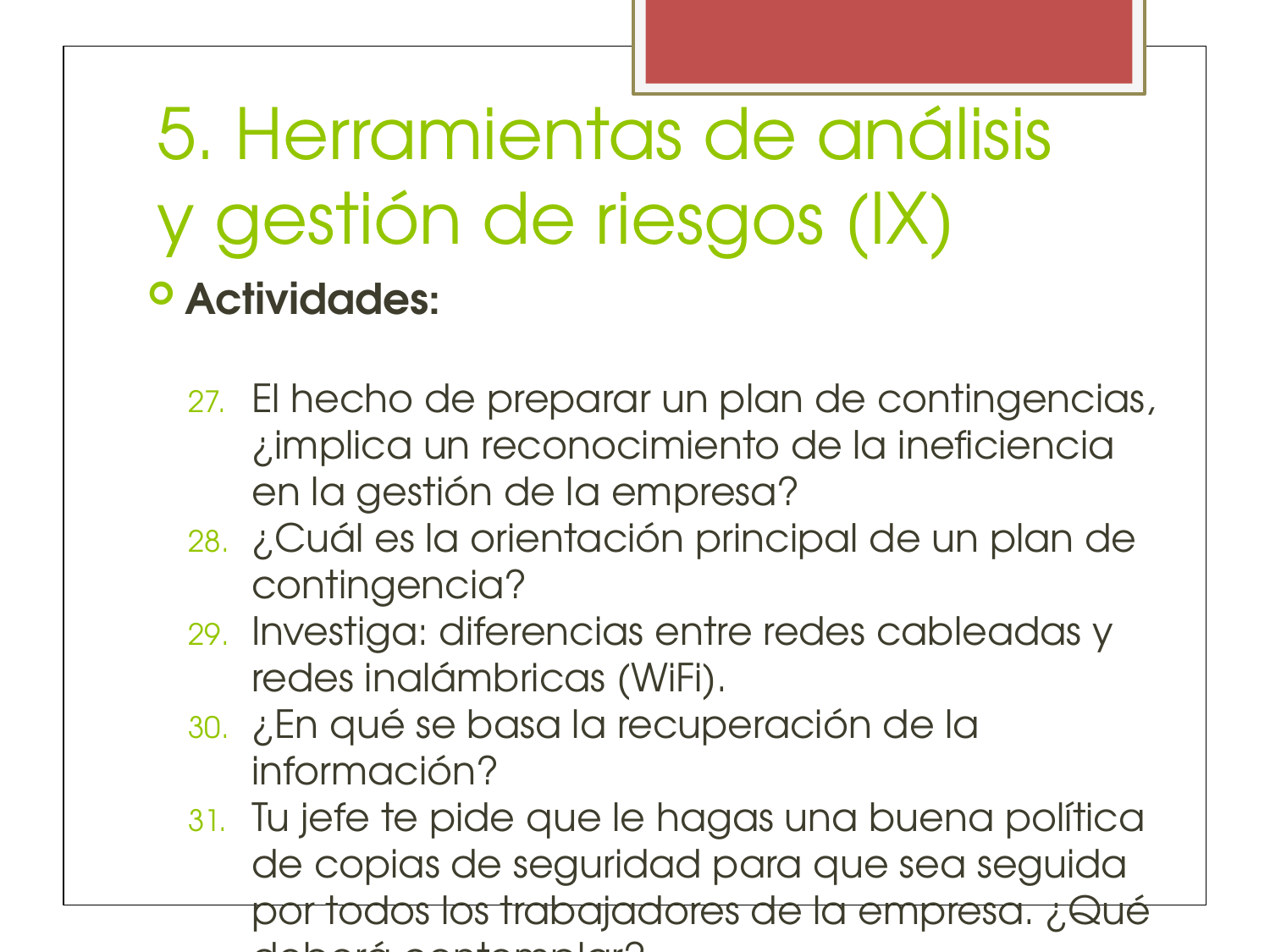

5. Herramientas de análisis y gestión de riesgos (IX)
Actividades:

El hecho de preparar un plan de contingencias, ¿implica un reconocimiento de la ineficiencia en la gestión de la empresa?
¿Cuál es la orientación principal de un plan de contingencia?
Investiga: diferencias entre redes cableadas y redes inalámbricas (WiFi).
¿En qué se basa la recuperación de la información?
Tu jefe te pide que le hagas una buena política de copias de seguridad para que sea seguida por todos los trabajadores de la empresa. ¿Qué deberá contemplar?
Trabajas en una empresa donde además de la ofician central, hay una red de oficinas por varias ciudades. Se elabora un plan de contingencias exclusivamente para la oficina central, ¿es esto correcto?
En tu empresa se desarrolla un plan de contingencias que entre otras muchas situaciones, cubre las siguientes: un corte en la corriente eléctrica, el sol pasando a través de un cristal en pleno agosto, derramar una bebida en el teclado o sobre el monitor, olvidarse del portátil en un taxi, el robo del ordenador. ¿crees qué cubrir estos puntos es acertado?